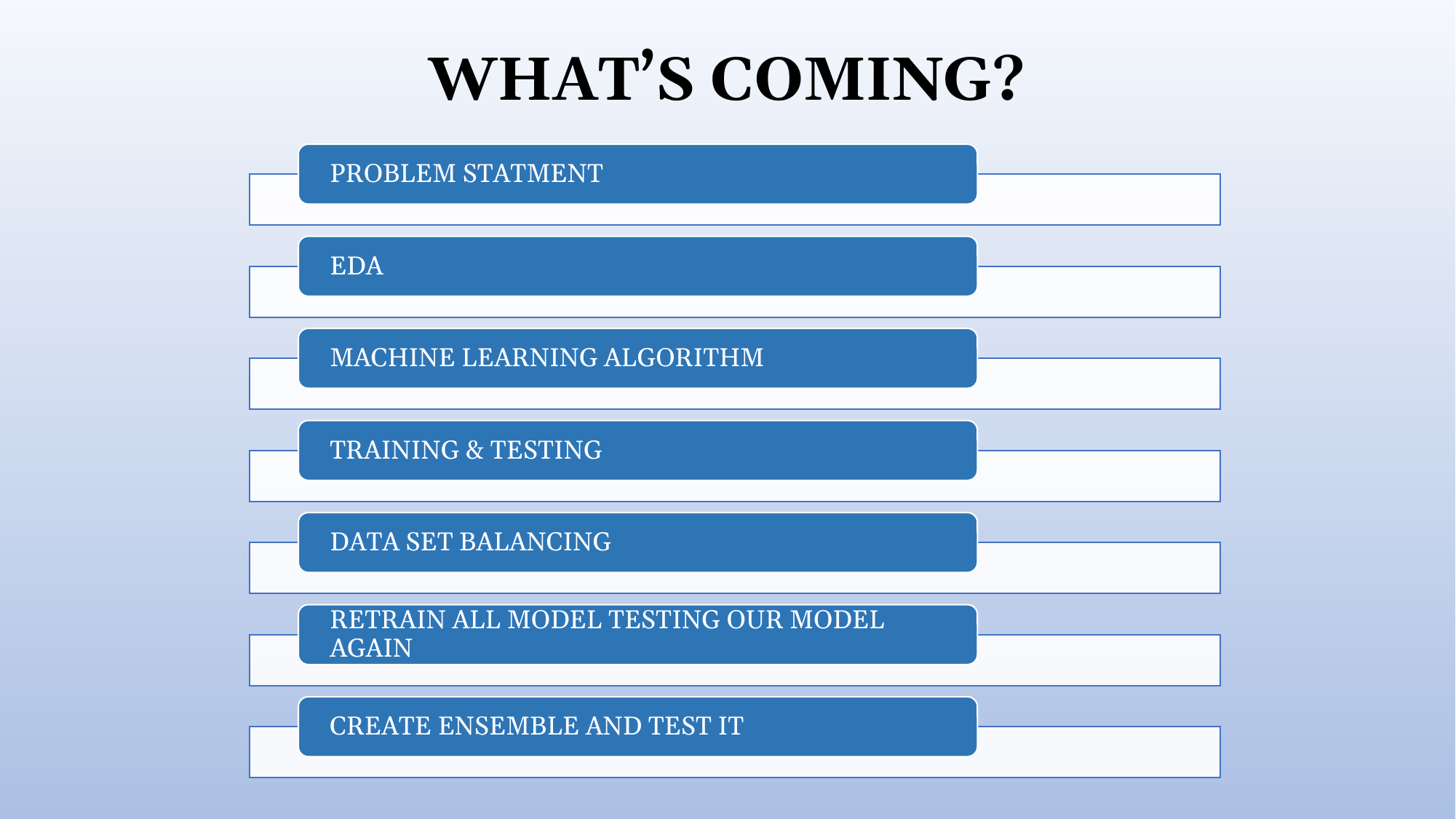

WHAT’S COMING?
PROBLEM STATMENT
EDA
MACHINE LEARNING ALGORITHM
TRAINING & TESTING
DATA SET BALANCING
RETRAIN ALL MODEL TESTING OUR MODEL AGAIN
CREATE ENSEMBLE AND TEST IT